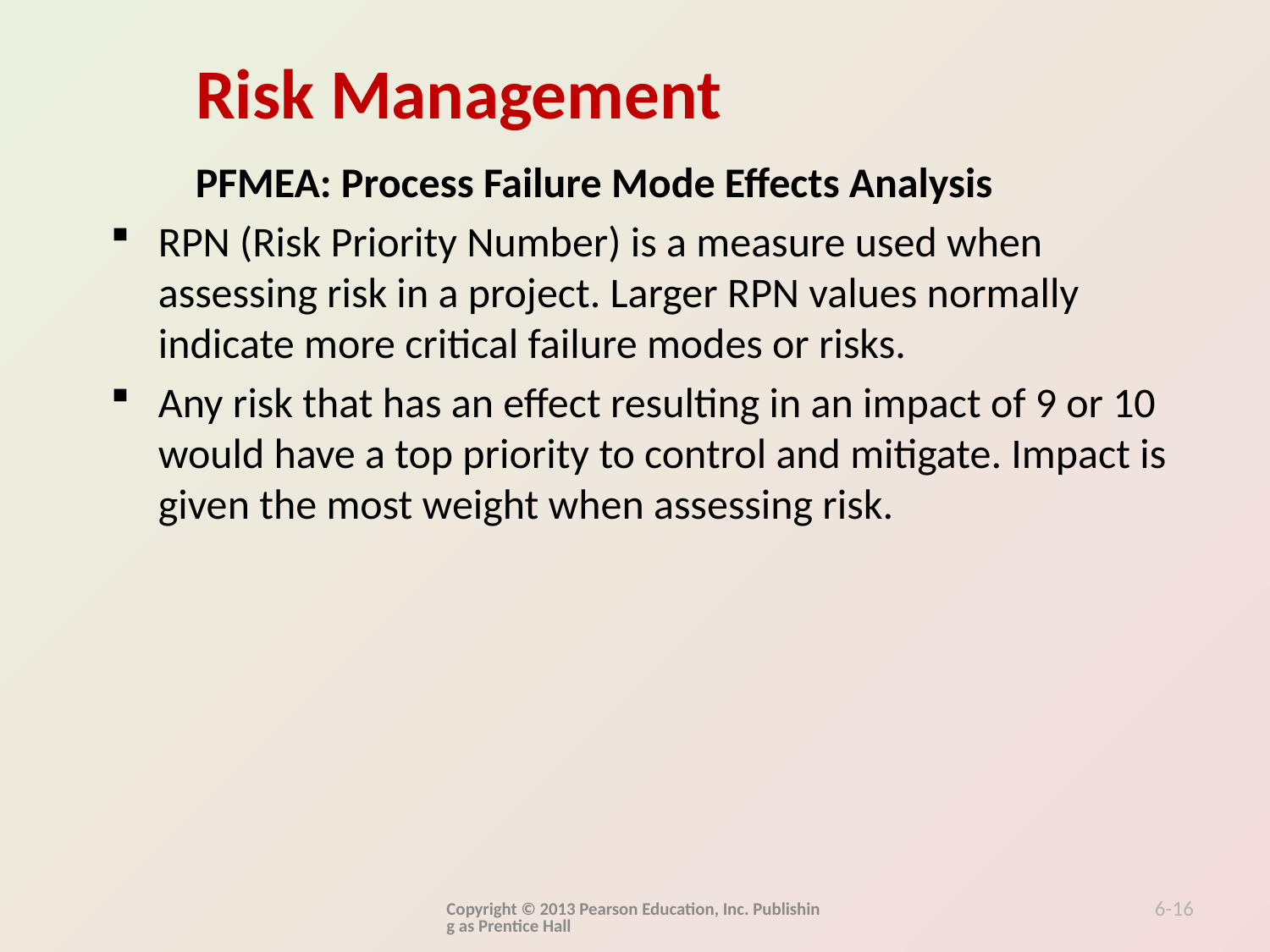

PFMEA: Process Failure Mode Effects Analysis
RPN (Risk Priority Number) is a measure used when assessing risk in a project. Larger RPN values normally indicate more critical failure modes or risks.
Any risk that has an effect resulting in an impact of 9 or 10 would have a top priority to control and mitigate. Impact is given the most weight when assessing risk.

Copyright © 2013 Pearson Education, Inc. Publishing as Prentice Hall
6-16